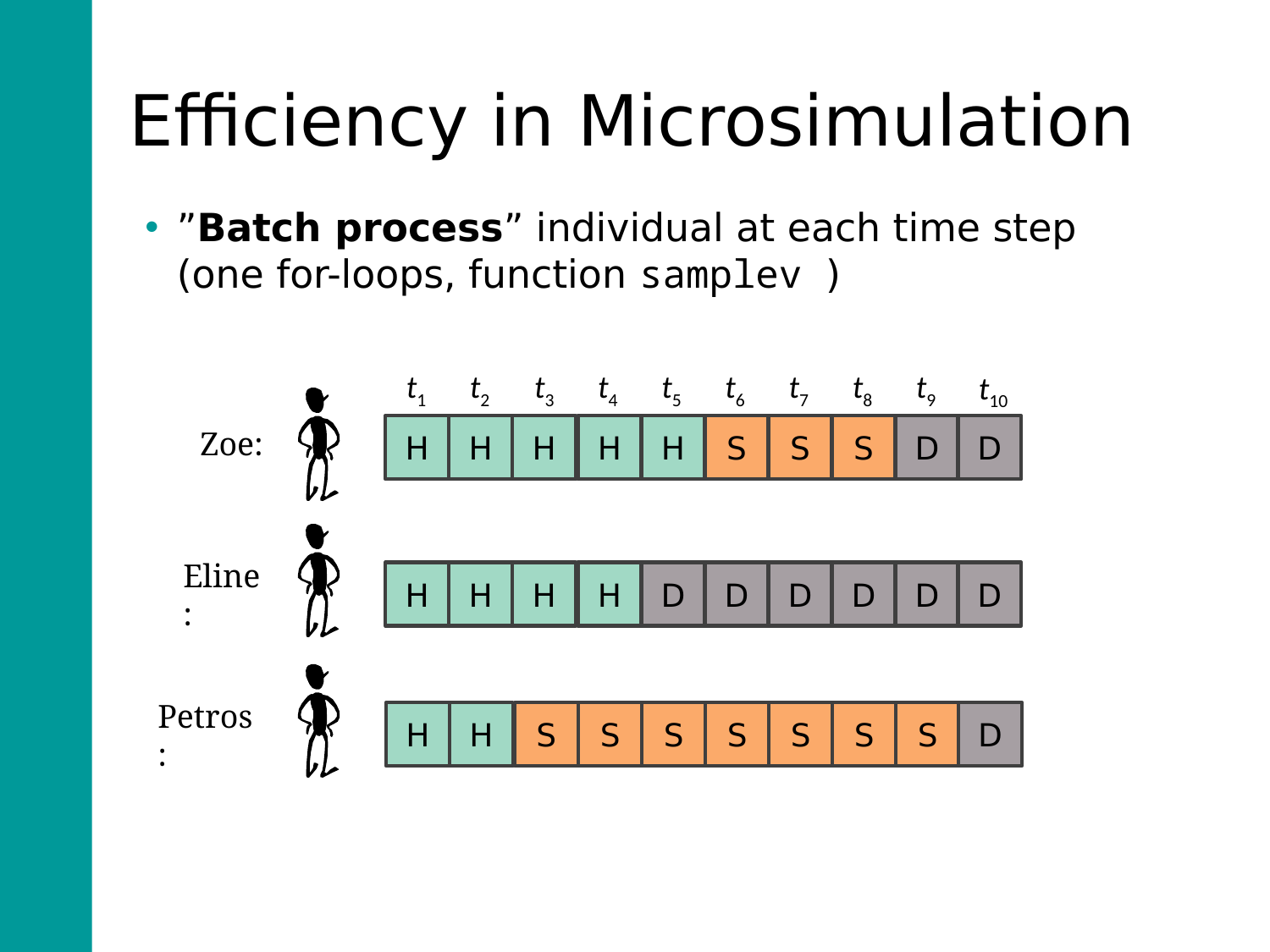

# Efficiency in Microsimulation
”Batch process” individual at each time step    (one for-loops, function samplev )

t1
t2
t3
t4
t5
t6
t7
t8
t9
t10

H
H
H
H
H
S
S
S
D
D
Zoe:

Eline:
H
H
H
H
D
D
D
D
D
D

Petros:
H
H
S
S
S
S
S
S
S
D